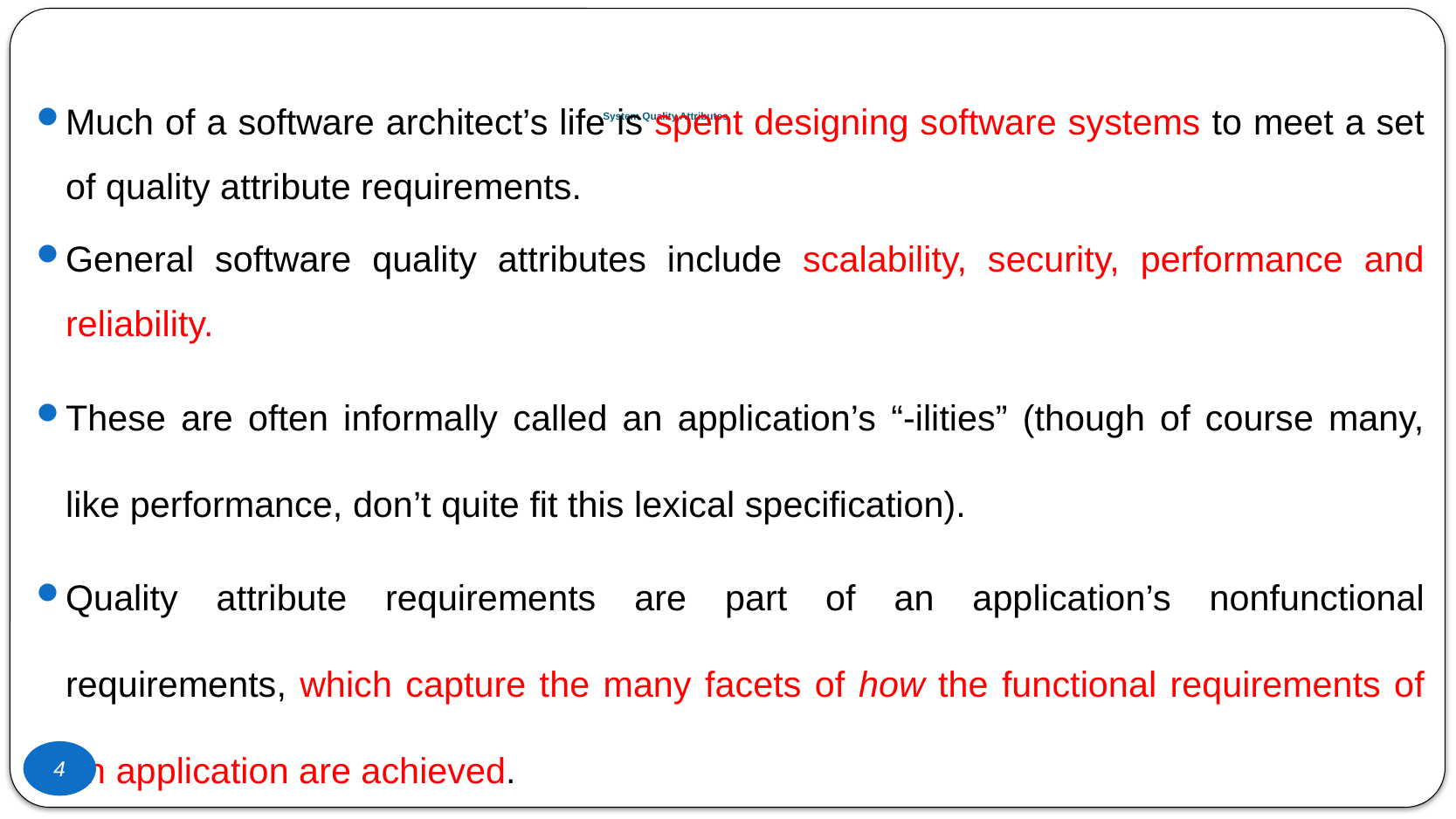

Much of a software architect’s life is spent designing software systems to meet a set of quality attribute requirements.
General software quality attributes include scalability, security, performance and reliability.
These are often informally called an application’s “-ilities” (though of course many, like performance, don’t quite fit this lexical specification).
Quality attribute requirements are part of an application’s nonfunctional requirements, which capture the many facets of how the functional requirements of an application are achieved.
# System Quality Attributes
4